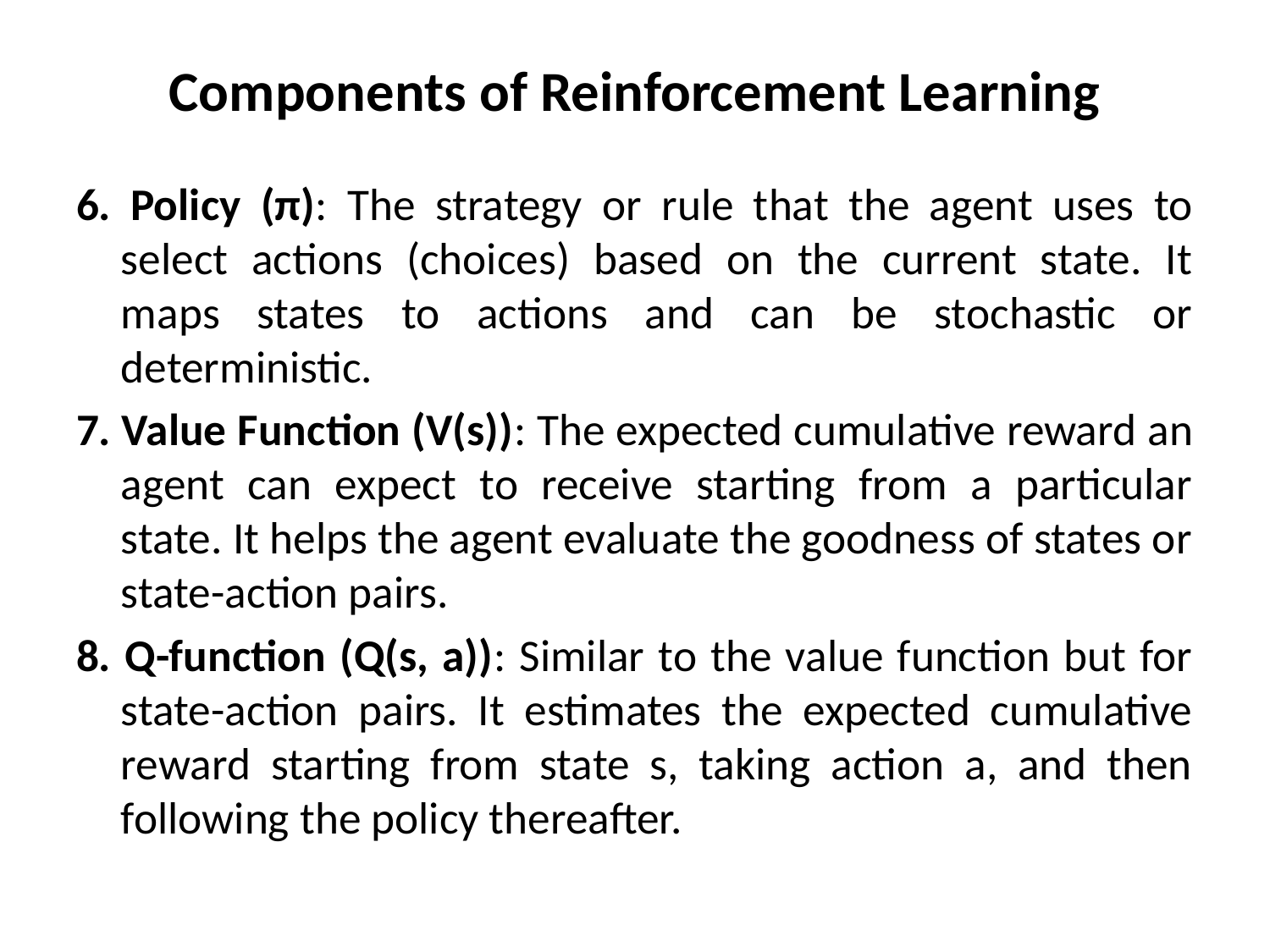

# Components of Reinforcement Learning
6. Policy (π): The strategy or rule that the agent uses to select actions (choices) based on the current state. It maps states to actions and can be stochastic or deterministic.
7. Value Function (V(s)): The expected cumulative reward an agent can expect to receive starting from a particular state. It helps the agent evaluate the goodness of states or state-action pairs.
8. Q-function (Q(s, a)): Similar to the value function but for state-action pairs. It estimates the expected cumulative reward starting from state s, taking action a, and then following the policy thereafter.